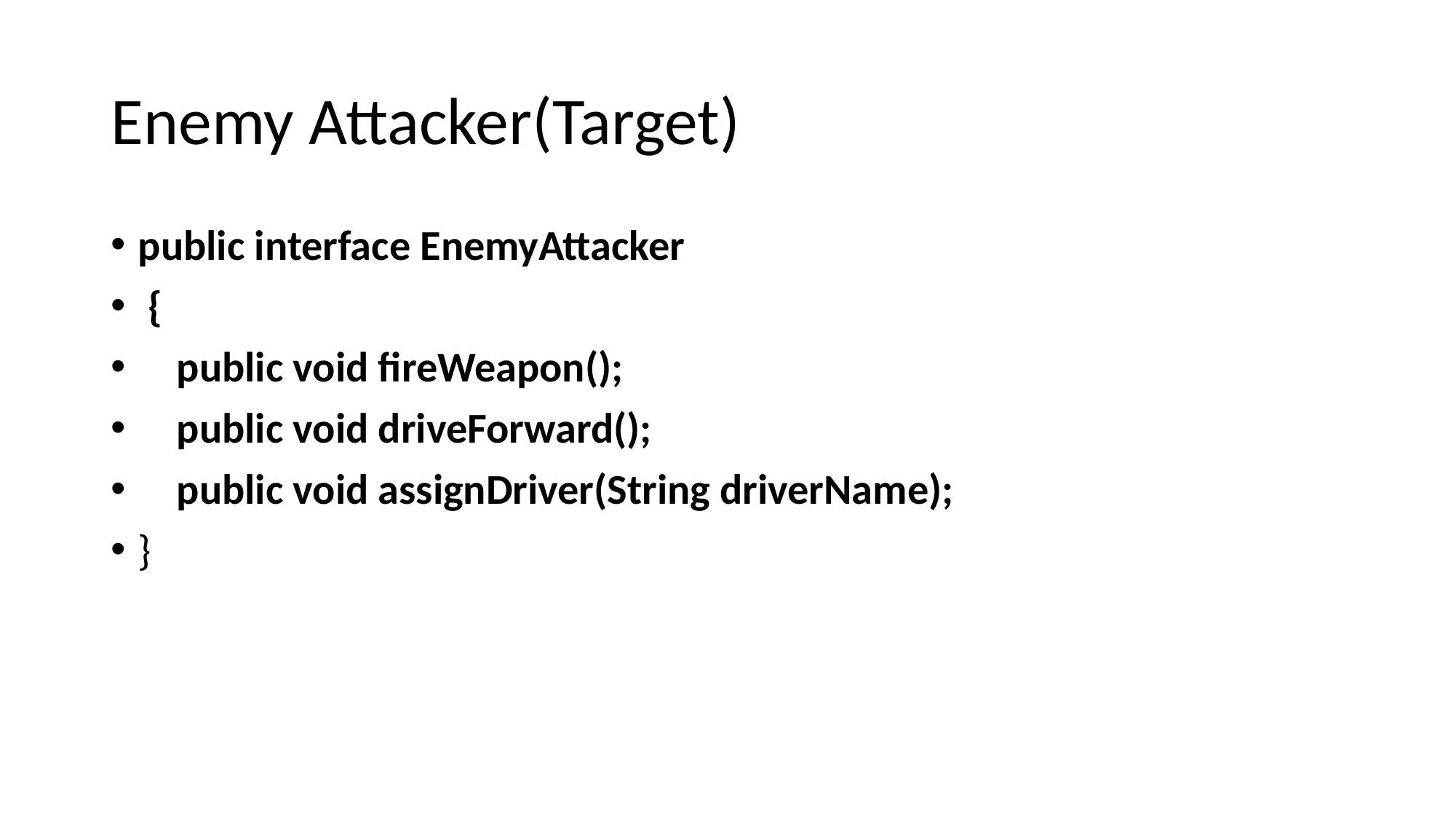

# Enemy Attacker(Target)
public interface EnemyAttacker
 {
    public void fireWeapon();
    public void driveForward();
    public void assignDriver(String driverName);
}